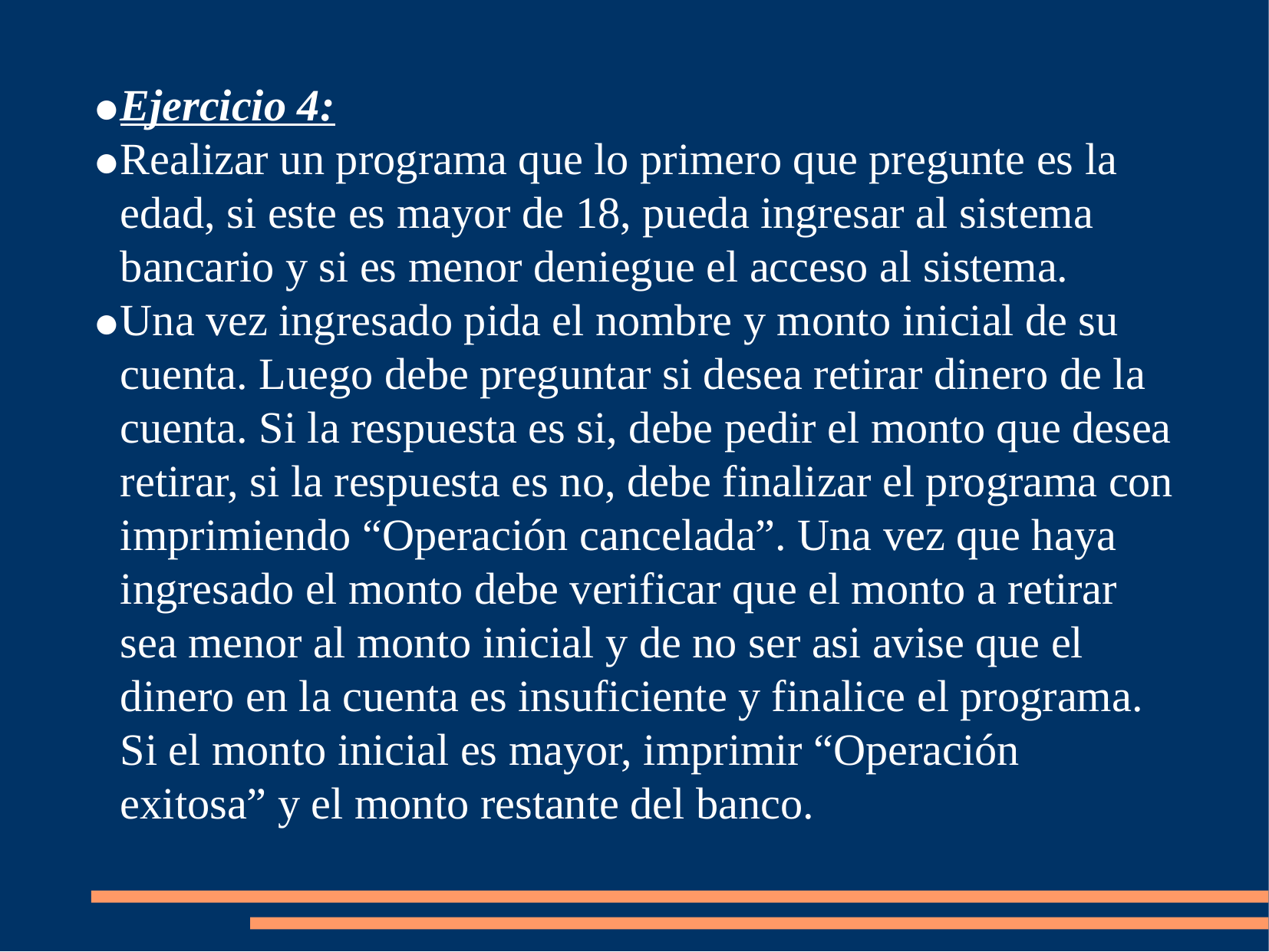

Ejercicio 4:
Realizar un programa que lo primero que pregunte es la edad, si este es mayor de 18, pueda ingresar al sistema bancario y si es menor deniegue el acceso al sistema.
Una vez ingresado pida el nombre y monto inicial de su cuenta. Luego debe preguntar si desea retirar dinero de la cuenta. Si la respuesta es si, debe pedir el monto que desea retirar, si la respuesta es no, debe finalizar el programa con imprimiendo “Operación cancelada”. Una vez que haya ingresado el monto debe verificar que el monto a retirar sea menor al monto inicial y de no ser asi avise que el dinero en la cuenta es insuficiente y finalice el programa. Si el monto inicial es mayor, imprimir “Operación exitosa” y el monto restante del banco.